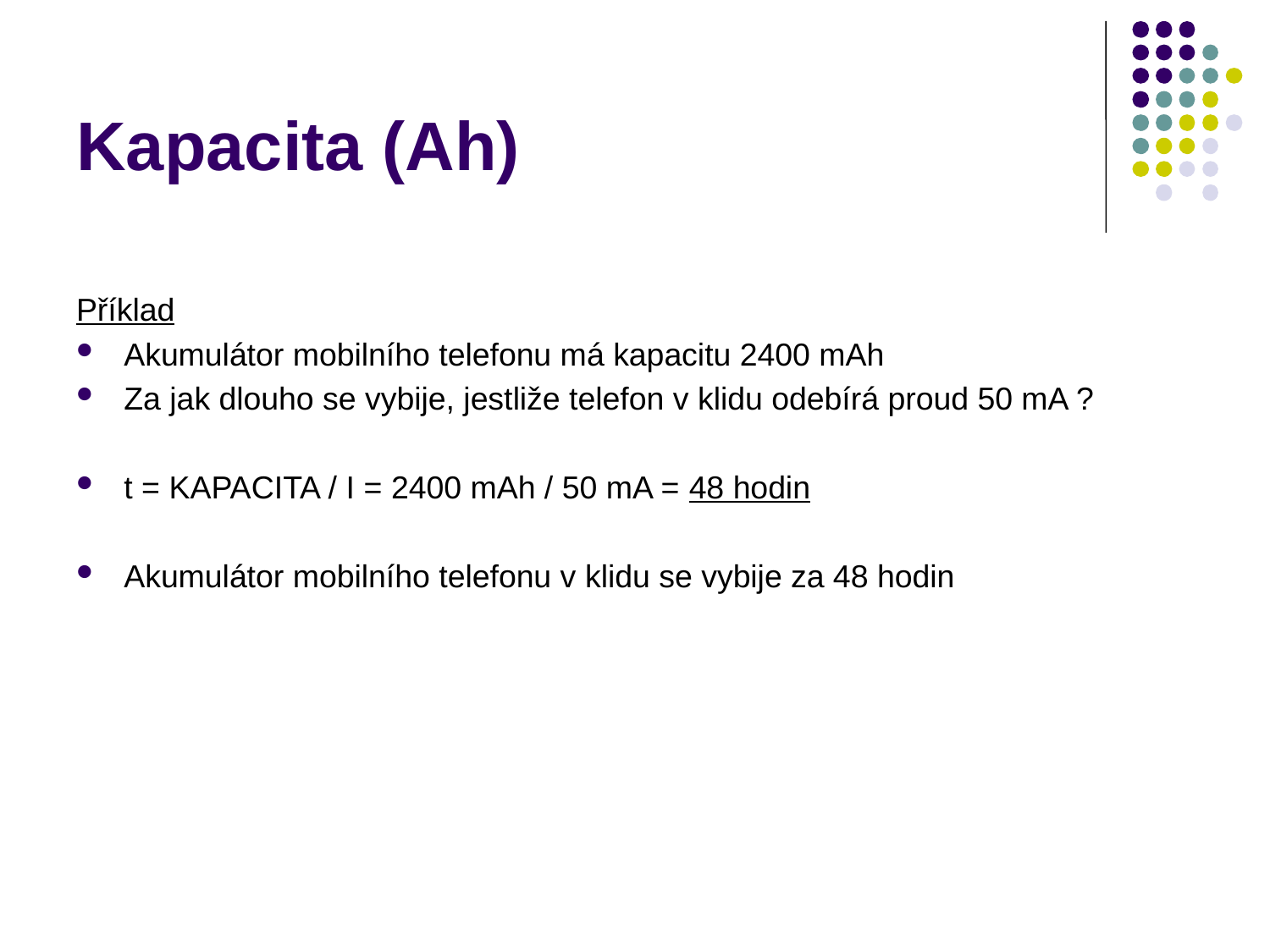

# Kapacita (Ah)

Příklad
Akumulátor mobilního telefonu má kapacitu 2400 mAh
Za jak dlouho se vybije, jestliže telefon v klidu odebírá proud 50 mA ?

t = KAPACITA / I = 2400 mAh / 50 mA = 48 hodin

Akumulátor mobilního telefonu v klidu se vybije za 48 hodin